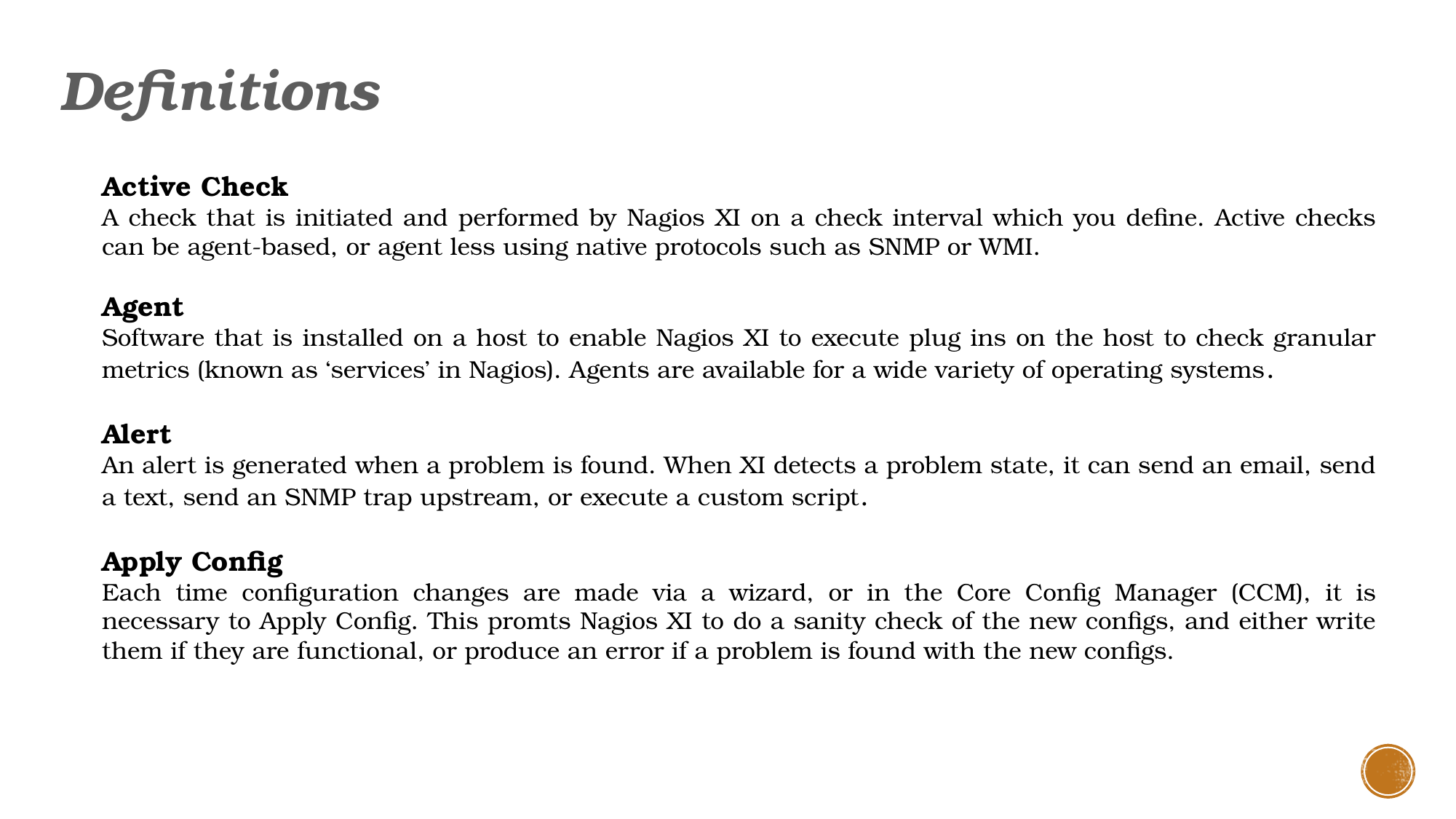

Definitions
Active Check
A check that is initiated and performed by Nagios XI on a check interval which you define. Active checks can be agent-based, or agent less using native protocols such as SNMP or WMI.

Agent
Software that is installed on a host to enable Nagios XI to execute plug ins on the host to check granular metrics (known as ‘services’ in Nagios). Agents are available for a wide variety of operating systems.

Alert
An alert is generated when a problem is found. When XI detects a problem state, it can send an email, send a text, send an SNMP trap upstream, or execute a custom script.

Apply Config
Each time configuration changes are made via a wizard, or in the Core Config Manager (CCM), it is necessary to Apply Config. This promts Nagios XI to do a sanity check of the new configs, and either write them if they are functional, or produce an error if a problem is found with the new configs.